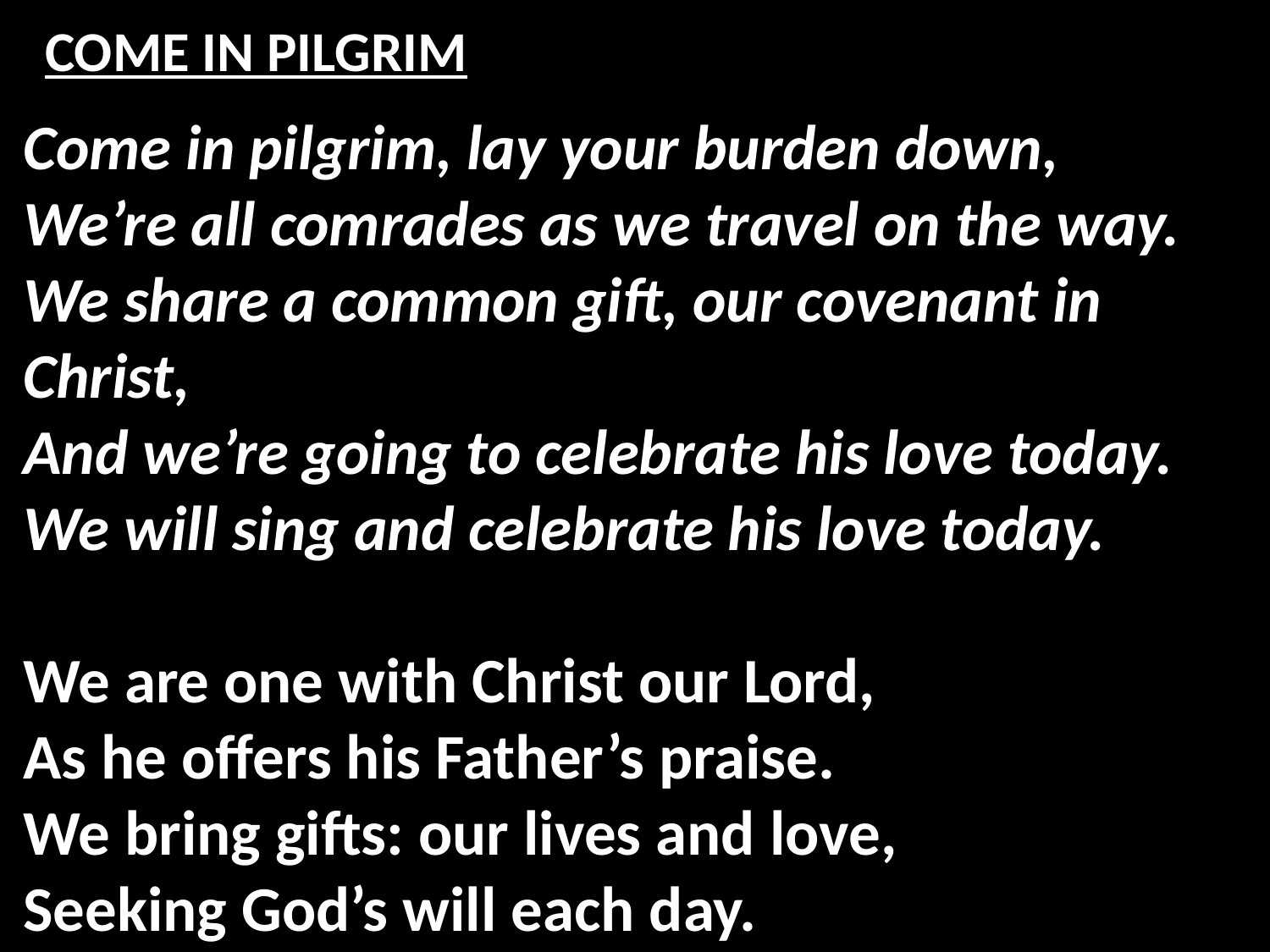

# COME IN PILGRIM
Come in pilgrim, lay your burden down,
We’re all comrades as we travel on the way.
We share a common gift, our covenant in Christ,
And we’re going to celebrate his love today.
We will sing and celebrate his love today.

We are one with Christ our Lord,
As he offers his Father’s praise.
We bring gifts: our lives and love,
Seeking God’s will each day.